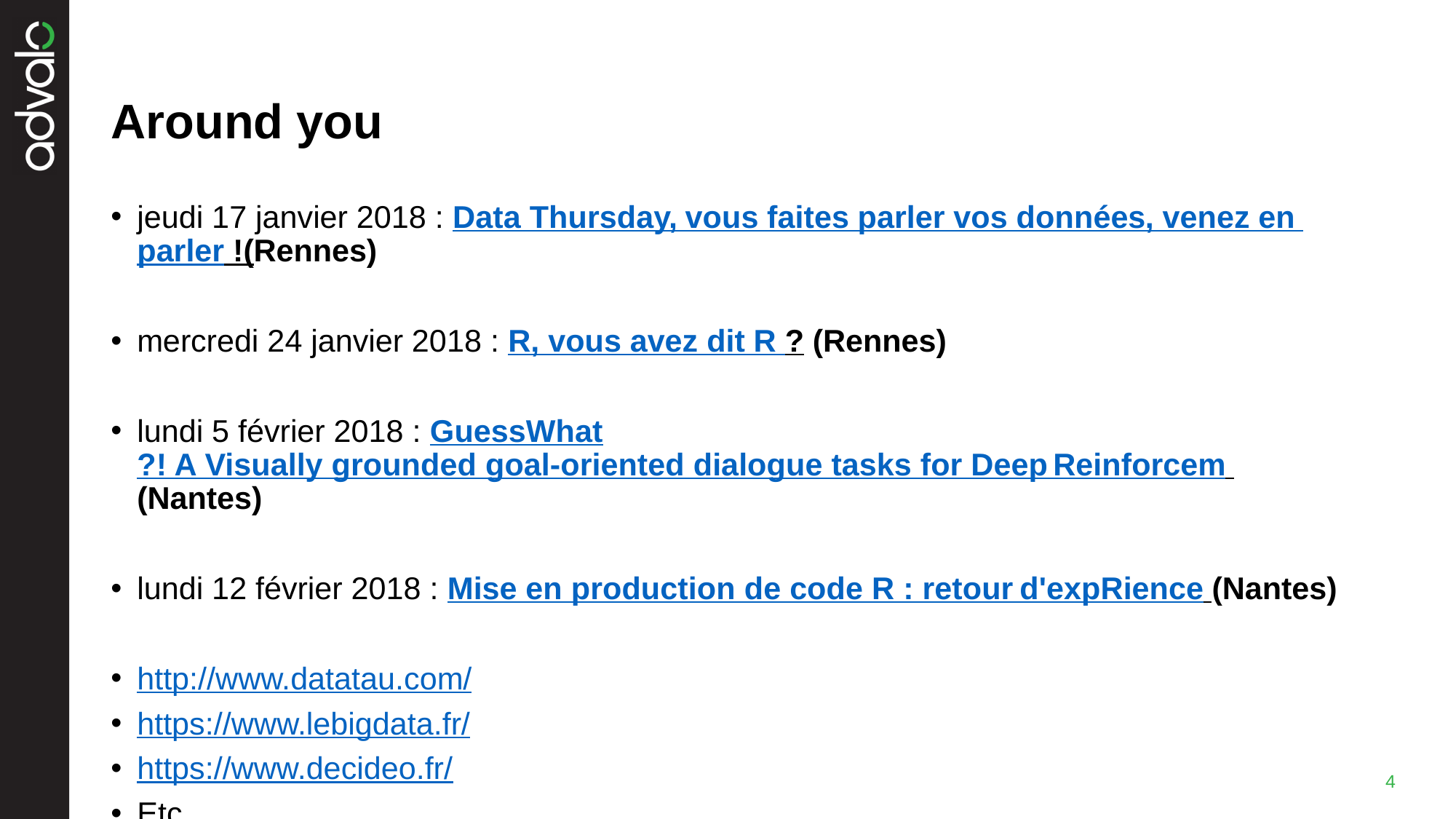

# Around you
jeudi 17 janvier 2018 : Data Thursday, vous faites parler vos données, venez en parler !(Rennes)

mercredi 24 janvier 2018 : R, vous avez dit R ? (Rennes)

lundi 5 février 2018 : GuessWhat?! A Visually grounded goal-oriented dialogue tasks for Deep Reinforcem (Nantes)

lundi 12 février 2018 : Mise en production de code R : retour d'expRience (Nantes)

http://www.datatau.com/
https://www.lebigdata.fr/
https://www.decideo.fr/
Etc.
4